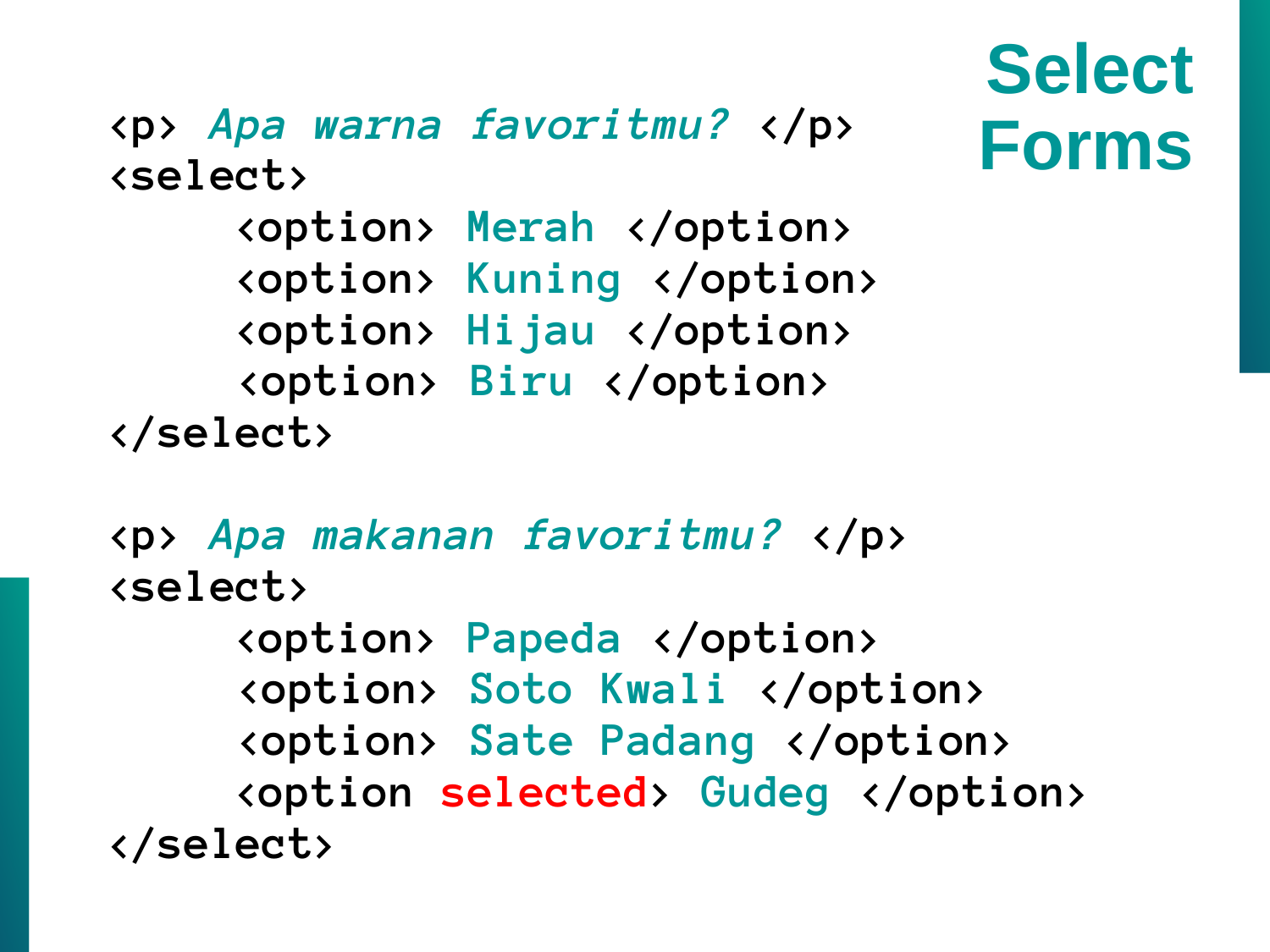

<p> Apa warna favoritmu? </p>
<select>
	<option> Merah </option>
	<option> Kuning </option>
	<option> Hijau </option>
     <option> Biru </option>
</select>

<p> Apa makanan favoritmu? </p>
<select>
	<option> Papeda </option>
     <option> Soto Kwali </option>
     <option> Sate Padang </option>
	<option selected> Gudeg </option>
</select>
Select
Forms